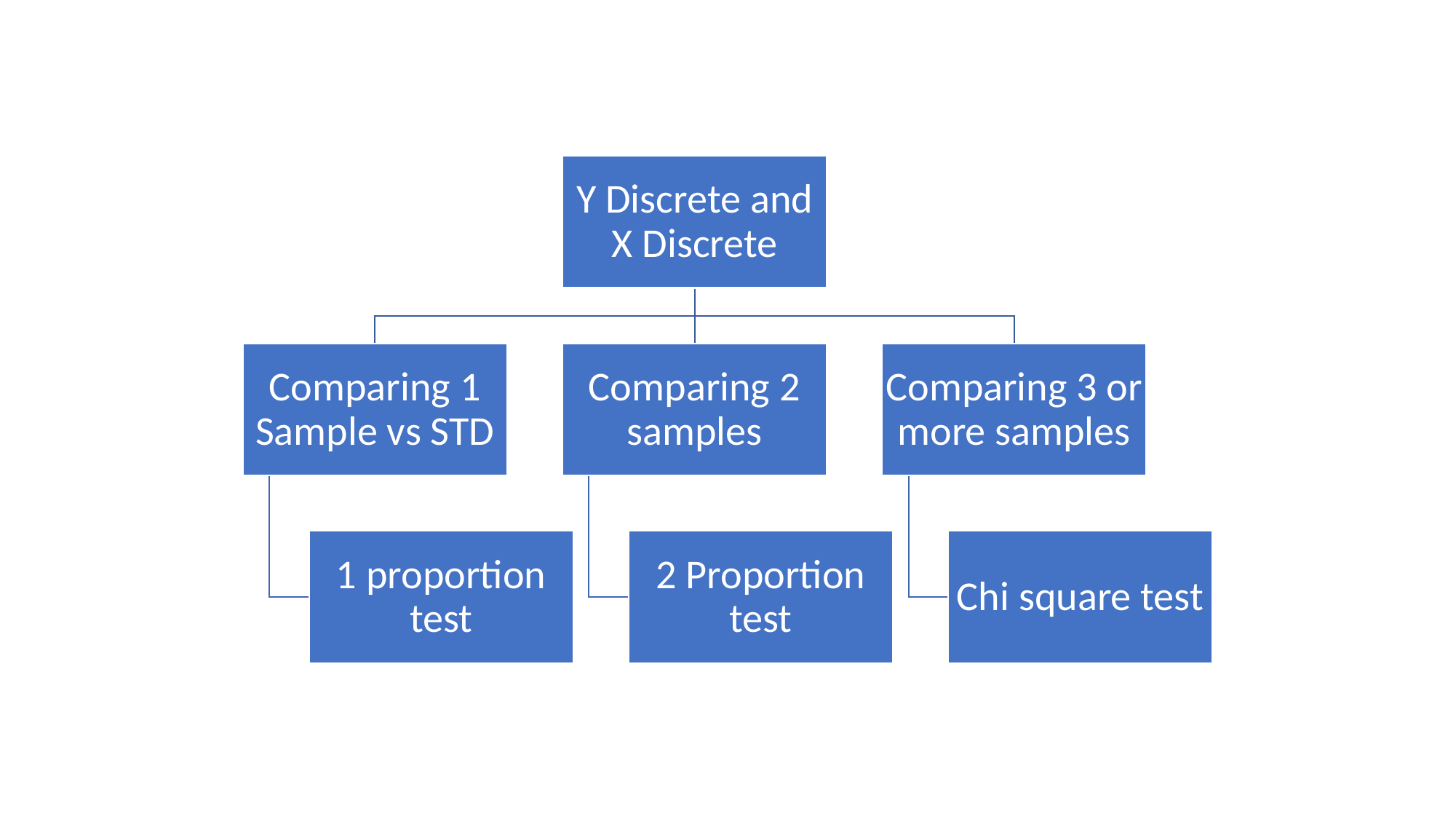

Y Discrete and X Discrete
Comparing 1 Sample vs STD
1 proportion test
Comparing 2 samples
2 Proportion test
Comparing 3 or more samples
Chi square test